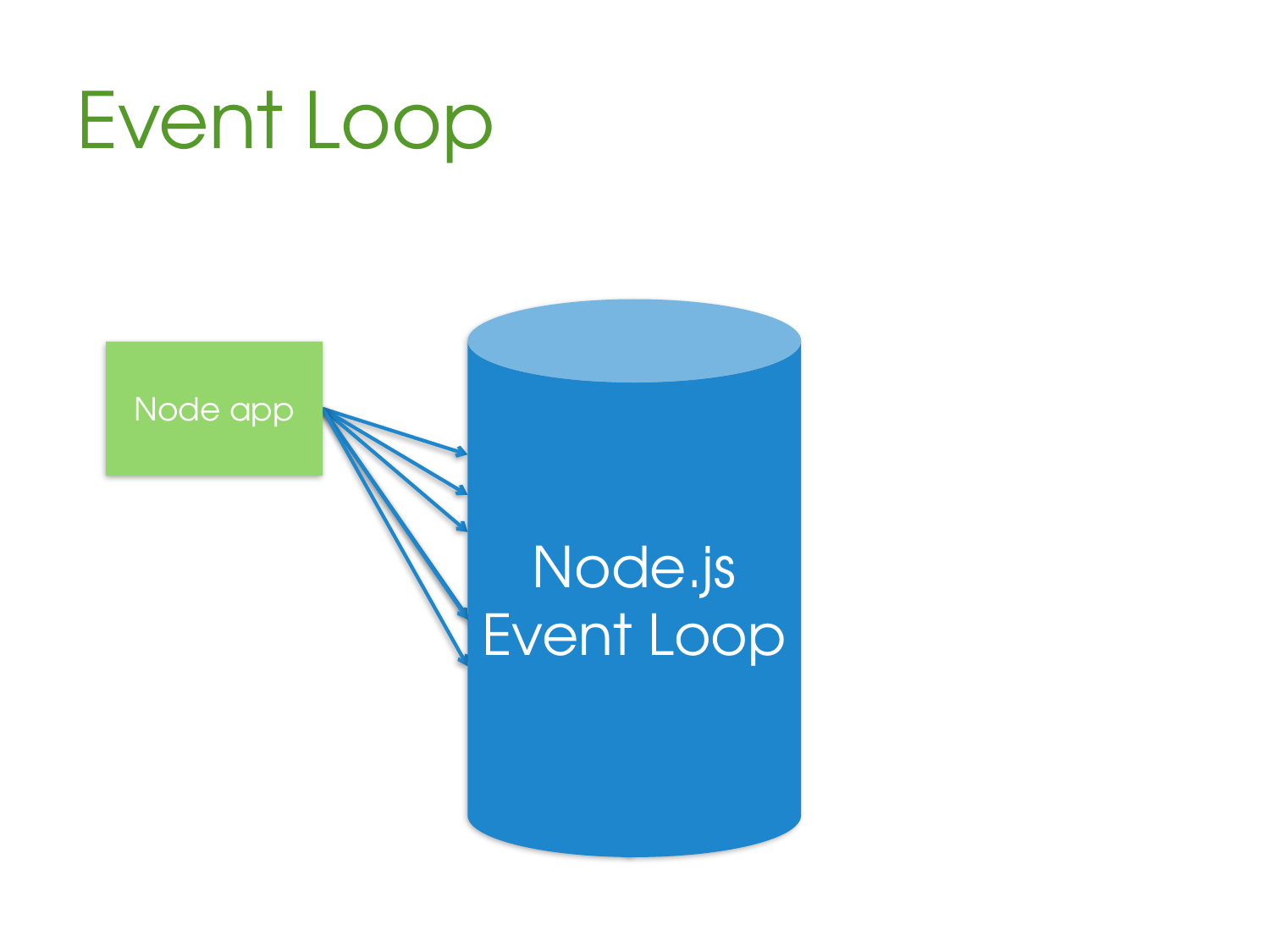

# Event Loop
Node.js Event Loop
Node app